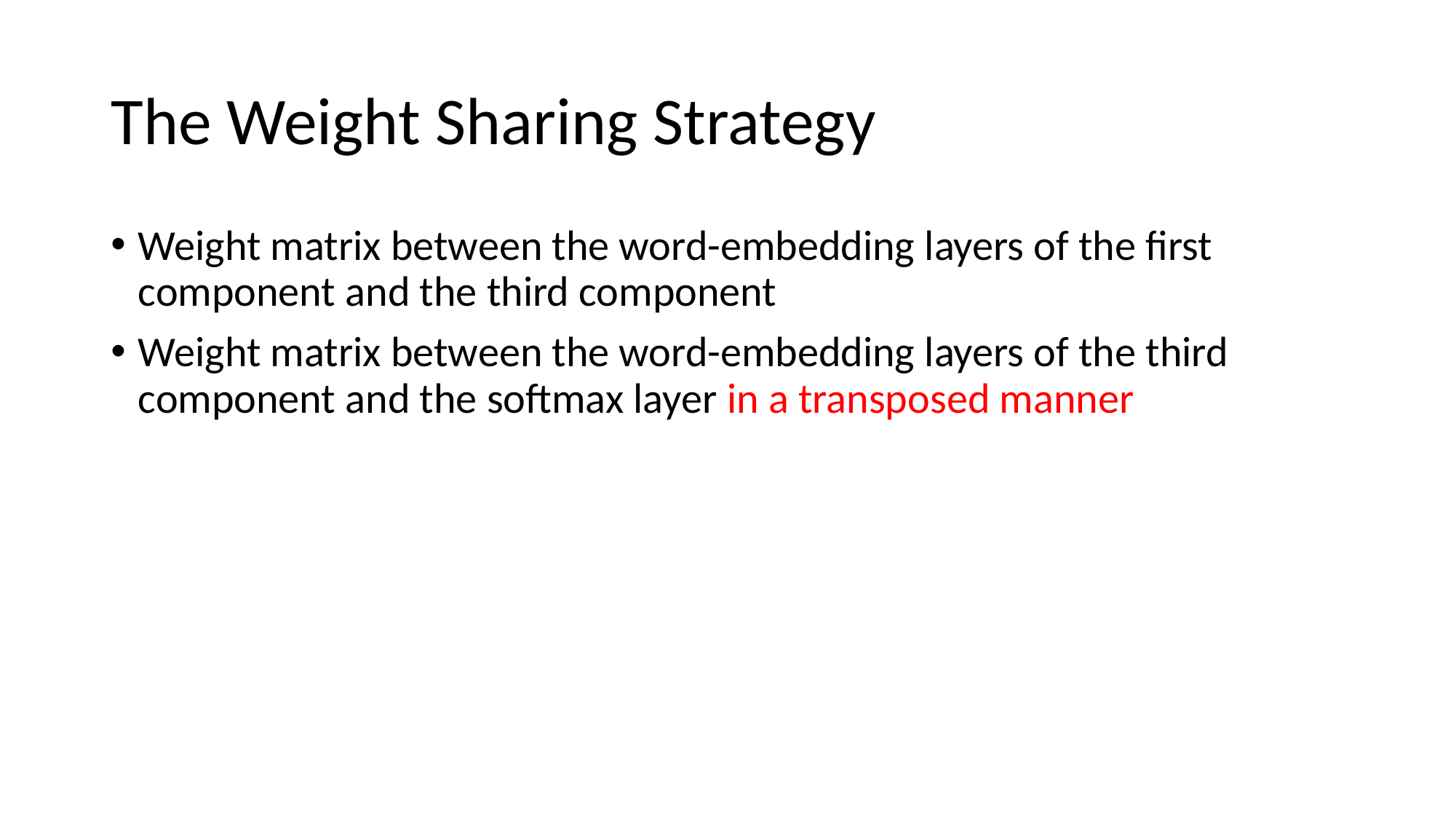

# The Weight Sharing Strategy
Weight matrix between the word-embedding layers of the first component and the third component
Weight matrix between the word-embedding layers of the third component and the softmax layer in a transposed manner